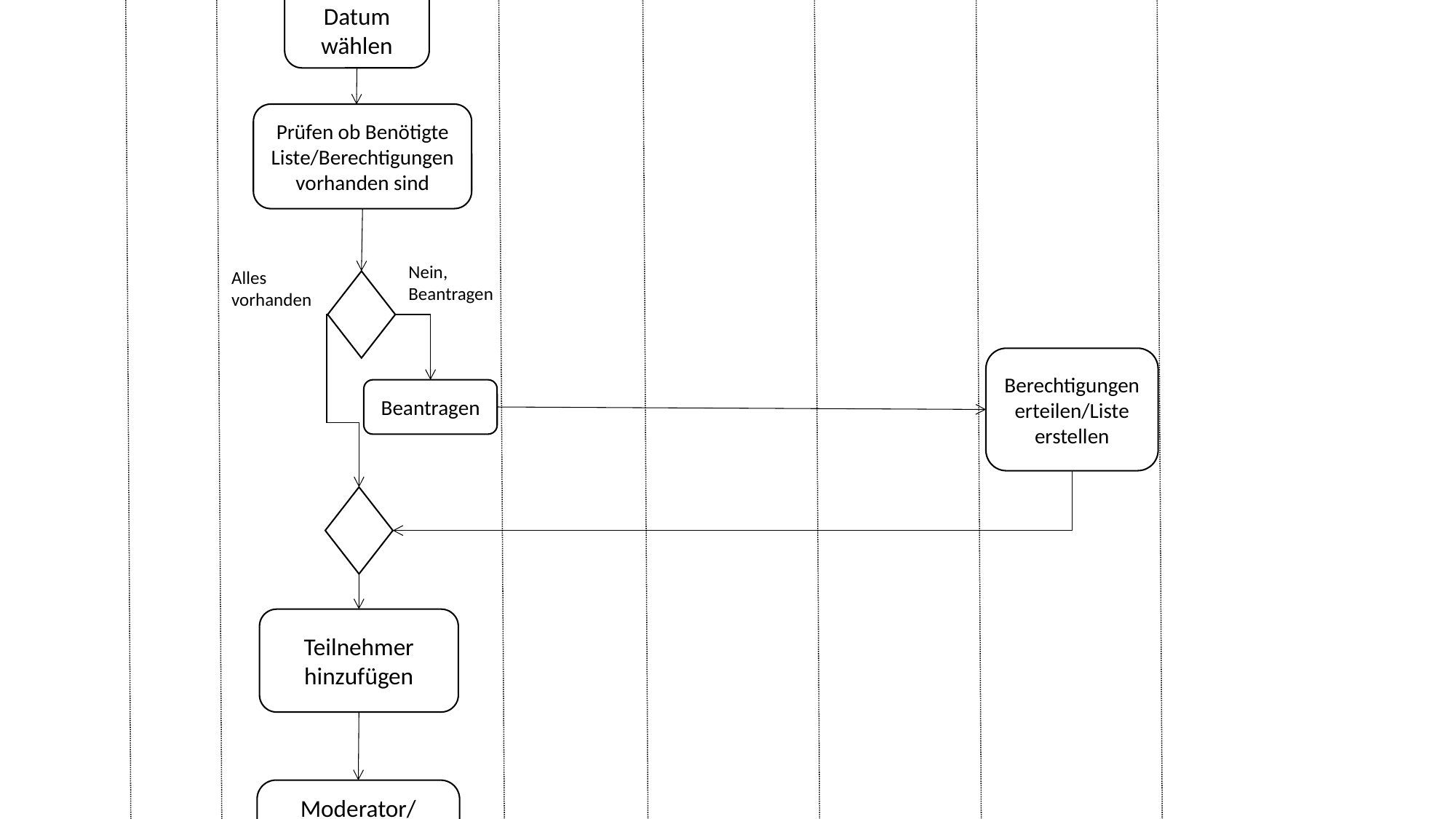

LogIn
Lehrer
Administrator
Protokollant/Konferenzleiter

Neuen Konferenztermin erstellen
Start
Konferenztitel wählen / TOPs
Konferenz Datum wählen
Prüfen ob Benötigte Liste/Berechtigungen vorhanden sind
Nein, Beantragen
Alles vorhanden

Berechtigungen erteilen/Liste erstellen
Beantragen

Teilnehmer hinzufügen
Moderator/
Protokollant wählen
Einladung versenden
Termin erhalten
Zustimmen / ablehnen
Protokoll schreiben
Beschlüsse herausschreiben
Abstimmen
Beschlüsse Abstimmen
Ergebnisse notieren
Protokoll Nacharbeiten durchführen
Abspeichern